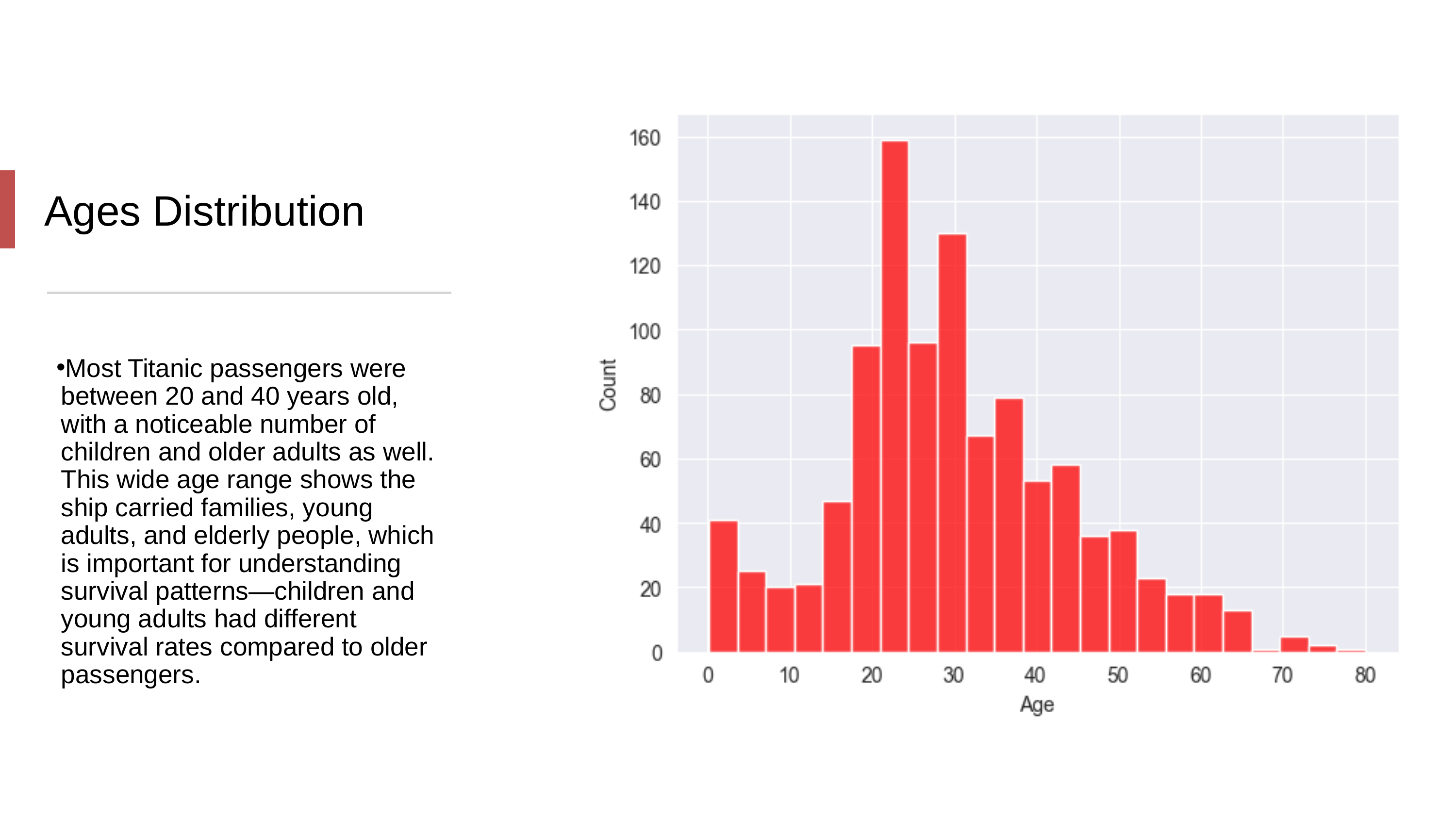

Ages Distribution

Most Titanic passengers were between 20 and 40 years old, with a noticeable number of children and older adults as well. This wide age range shows the ship carried families, young adults, and elderly people, which is important for understanding survival patterns—children and young adults had different survival rates compared to older passengers.